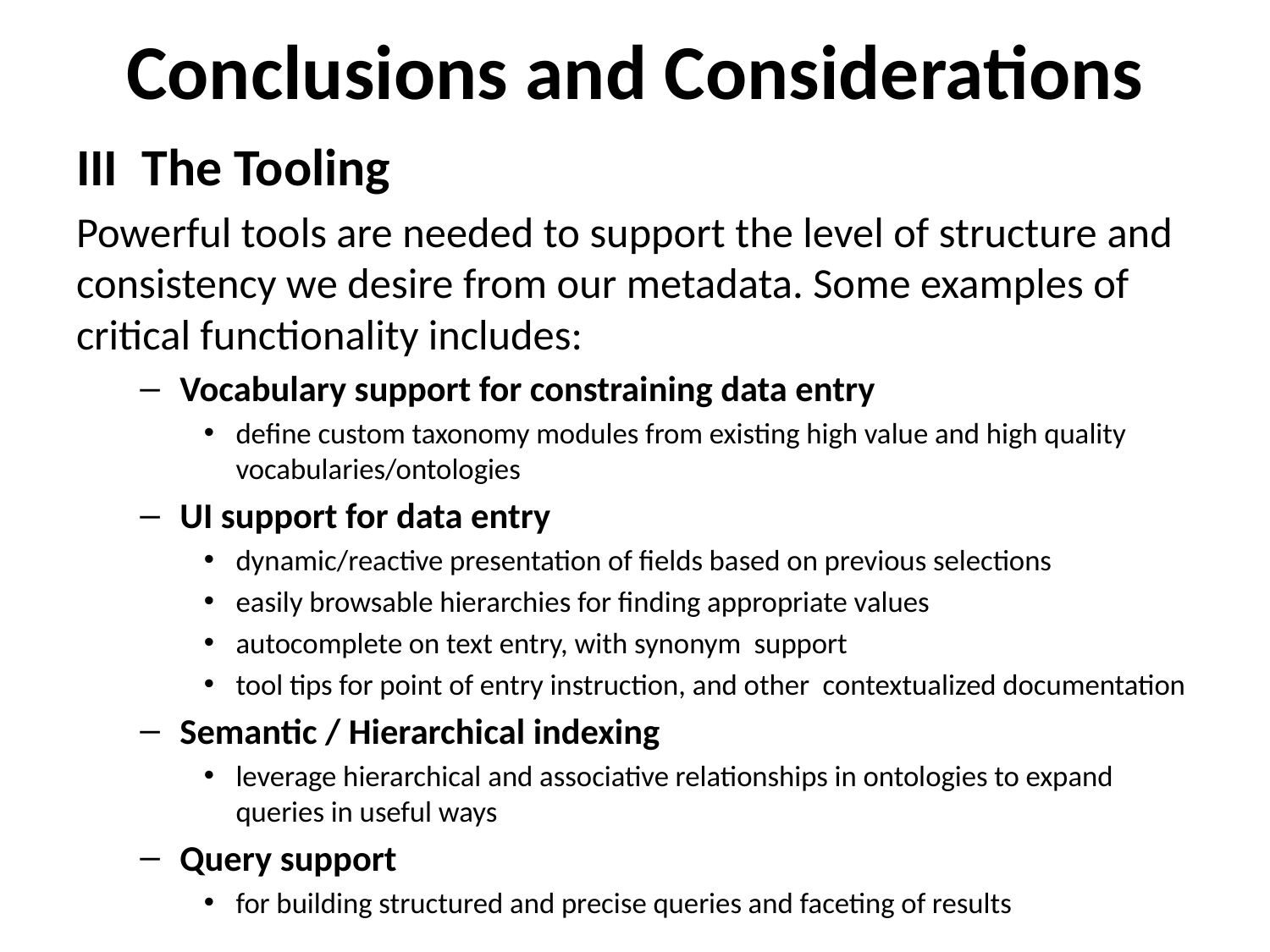

# Conclusions and Considerations
III  The Tooling
Powerful tools are needed to support the level of structure and consistency we desire from our metadata. Some examples of critical functionality includes:
Vocabulary support for constraining data entry
define custom taxonomy modules from existing high value and high quality vocabularies/ontologies
UI support for data entry
dynamic/reactive presentation of fields based on previous selections
easily browsable hierarchies for finding appropriate values
autocomplete on text entry, with synonym  support
tool tips for point of entry instruction, and other  contextualized documentation
Semantic / Hierarchical indexing
leverage hierarchical and associative relationships in ontologies to expand queries in useful ways
Query support
for building structured and precise queries and faceting of results